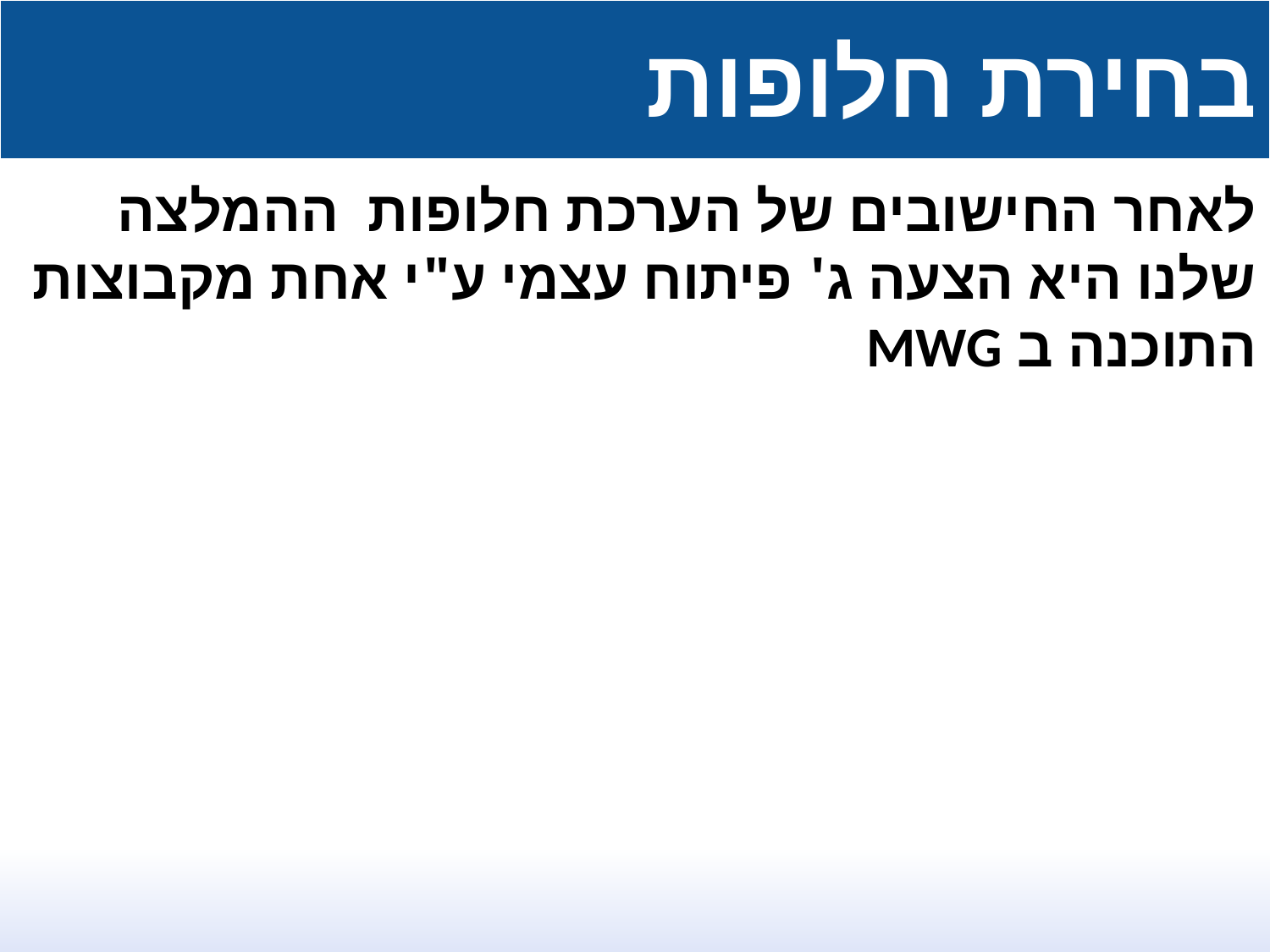

# בחירת חלופות
לאחר החישובים של הערכת חלופות  ההמלצה שלנו היא הצעה ג' פיתוח עצמי ע"י אחת מקבוצות התוכנה ב MWG